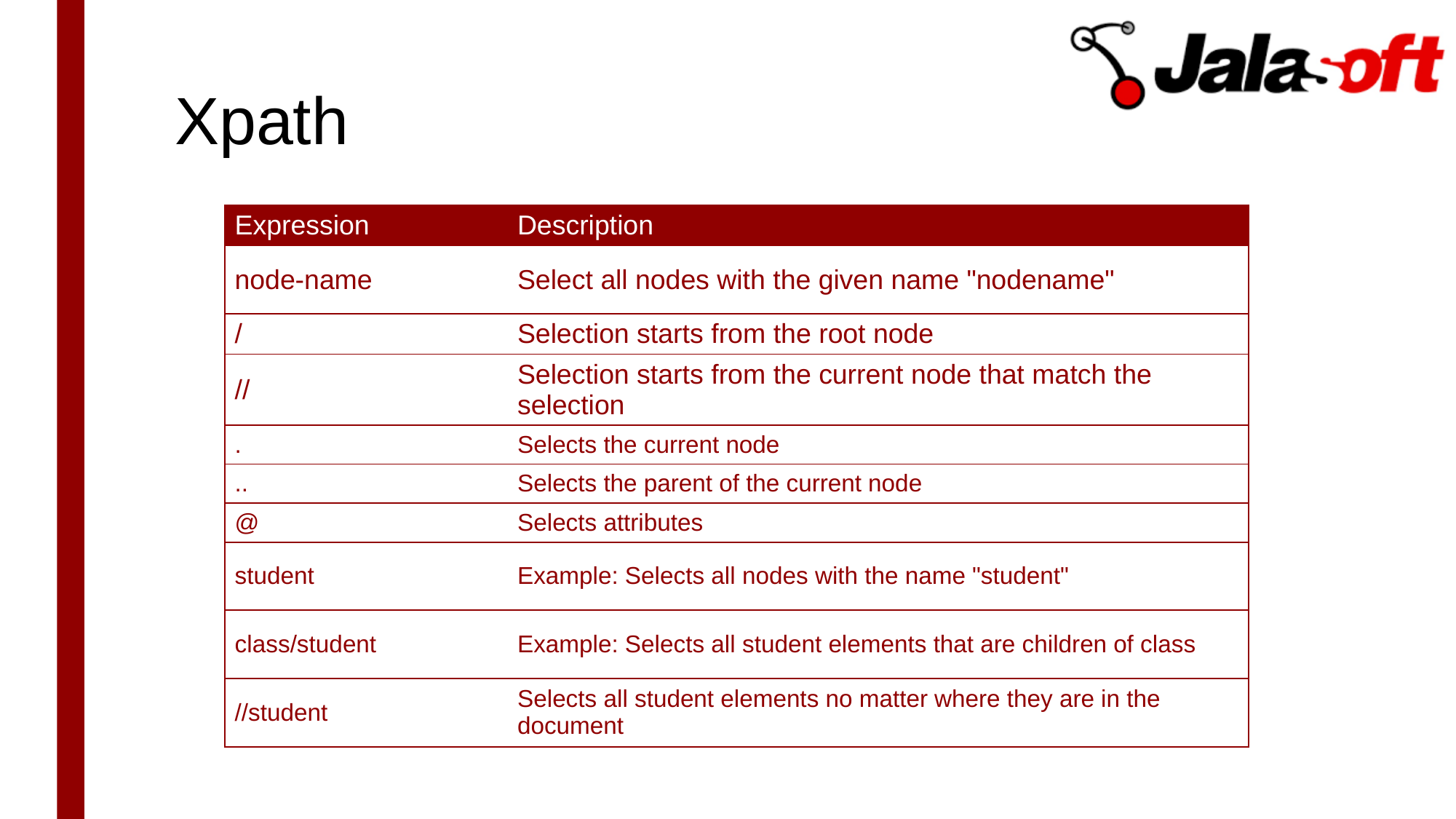

# Xpath
| Expression | Description |
| --- | --- |
| node-name | Select all nodes with the given name "nodename" |
| / | Selection starts from the root node |
| // | Selection starts from the current node that match the selection |
| . | Selects the current node |
| .. | Selects the parent of the current node |
| @ | Selects attributes |
| student | Example: Selects all nodes with the name "student" |
| class/student | Example: Selects all student elements that are children of class |
| //student | Selects all student elements no matter where they are in the document |